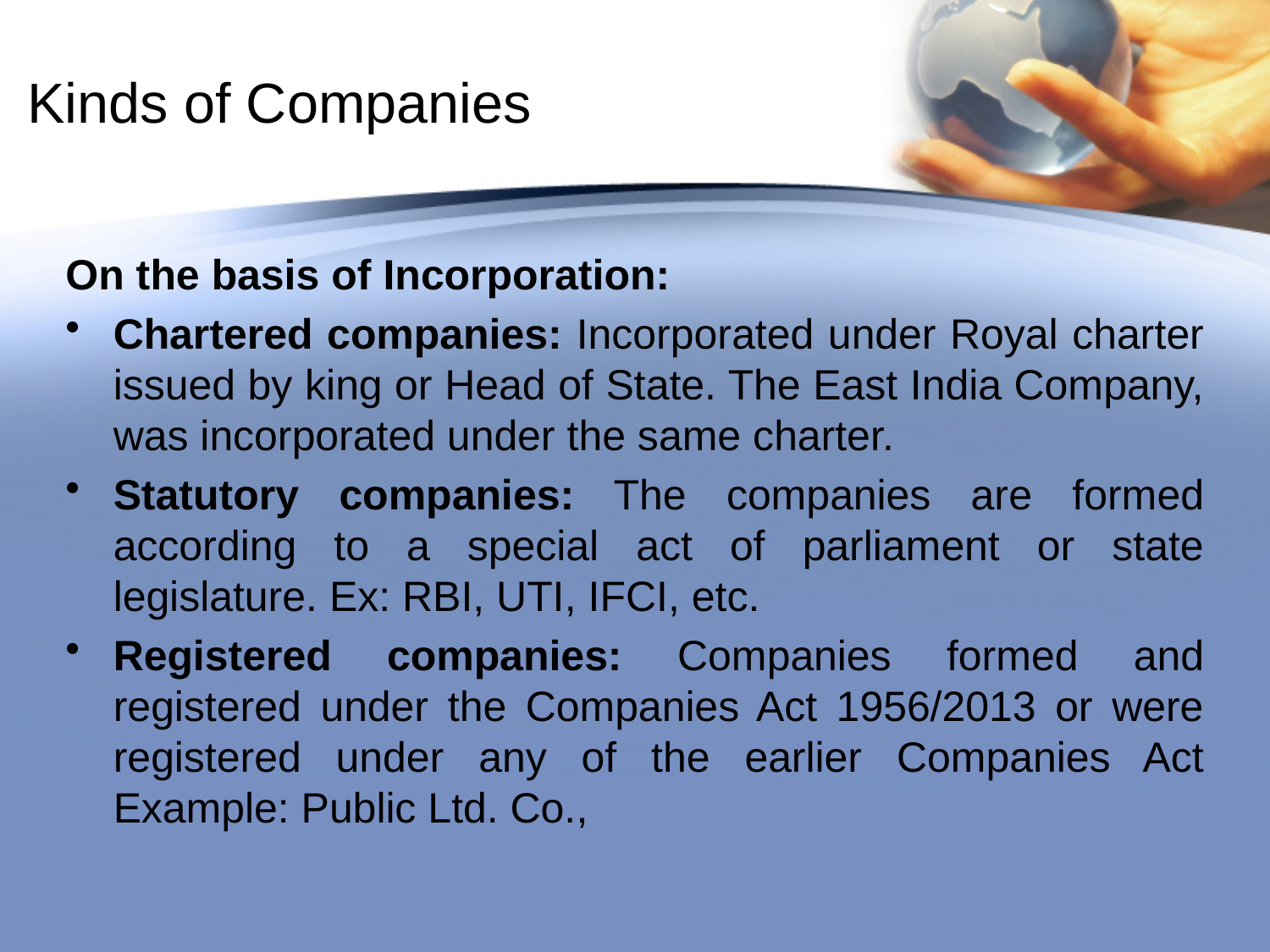

# Kinds of Companies
On the basis of Incorporation:
Chartered companies: Incorporated under Royal charter issued by king or Head of State. The East India Company, was incorporated under the same charter.
Statutory companies: The companies are formed according to a special act of parliament or state legislature. Ex: RBI, UTI, IFCI, etc.
Registered companies: Companies formed and registered under the Companies Act 1956/2013 or were registered under any of the earlier Companies Act Example: Public Ltd. Co.,